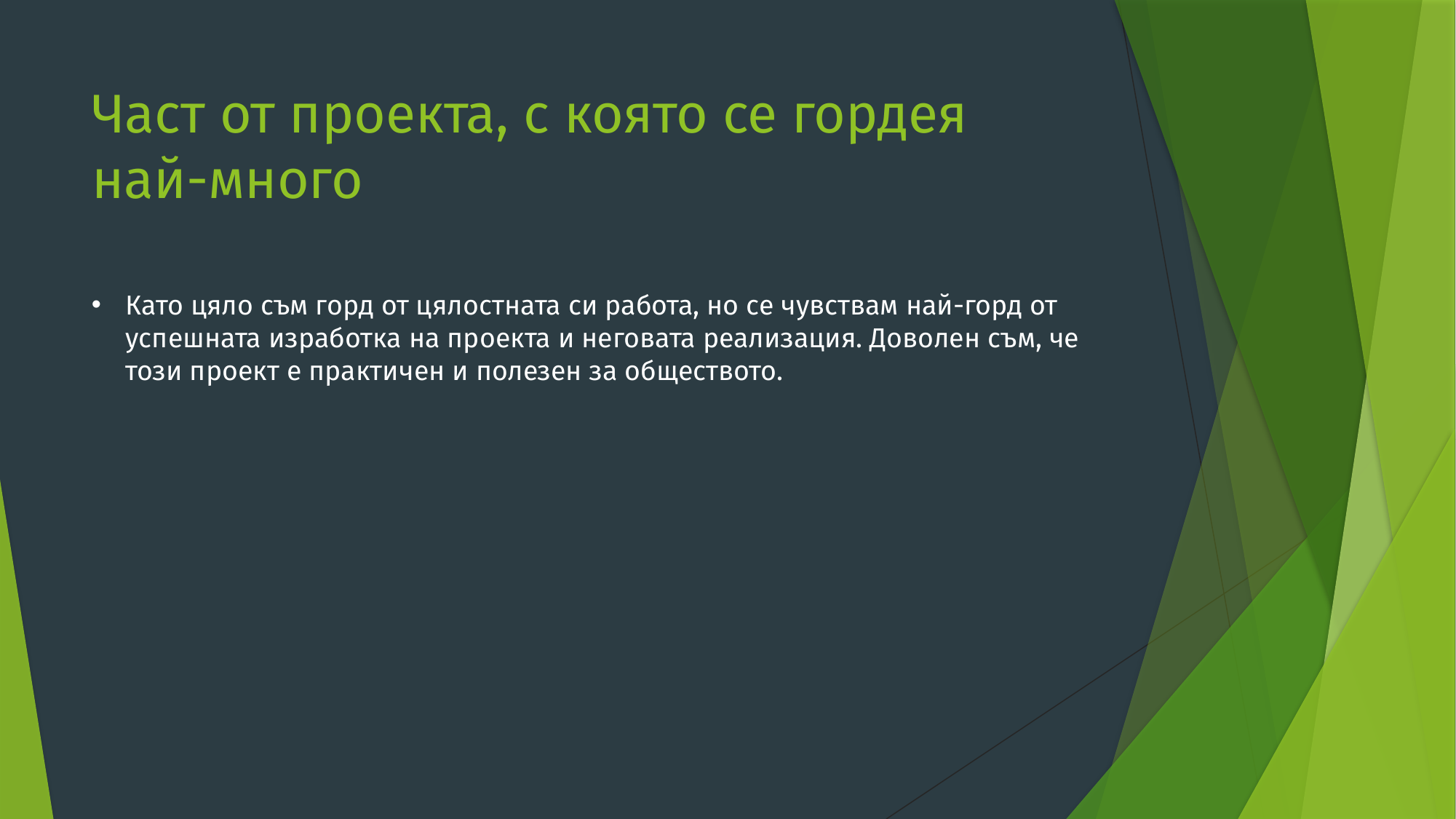

# Част от проекта, с която се гордея най-много
Като цяло съм горд от цялостната си работа, но се чувствам най-горд от успешната изработка на проекта и неговата реализация. Доволен съм, че този проект е практичен и полезен за обществото.